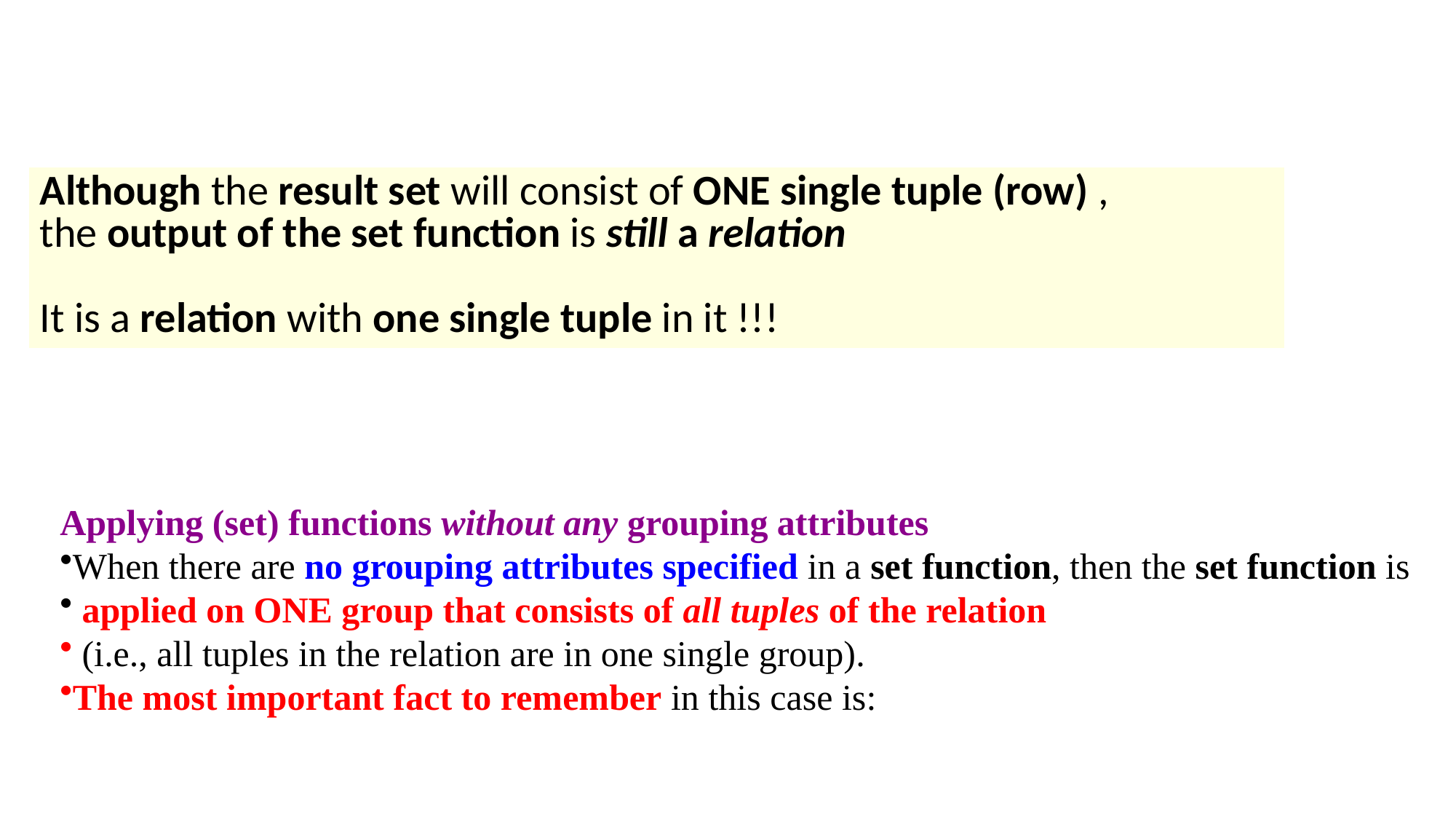

| Although the result set will consist of ONE single tuple (row) , the output of the set function is still a relation It is a relation with one single tuple in it !!! |
| --- |
Applying (set) functions without any grouping attributes
When there are no grouping attributes specified in a set function, then the set function is
 applied on ONE group that consists of all tuples of the relation
 (i.e., all tuples in the relation are in one single group).
The most important fact to remember in this case is: